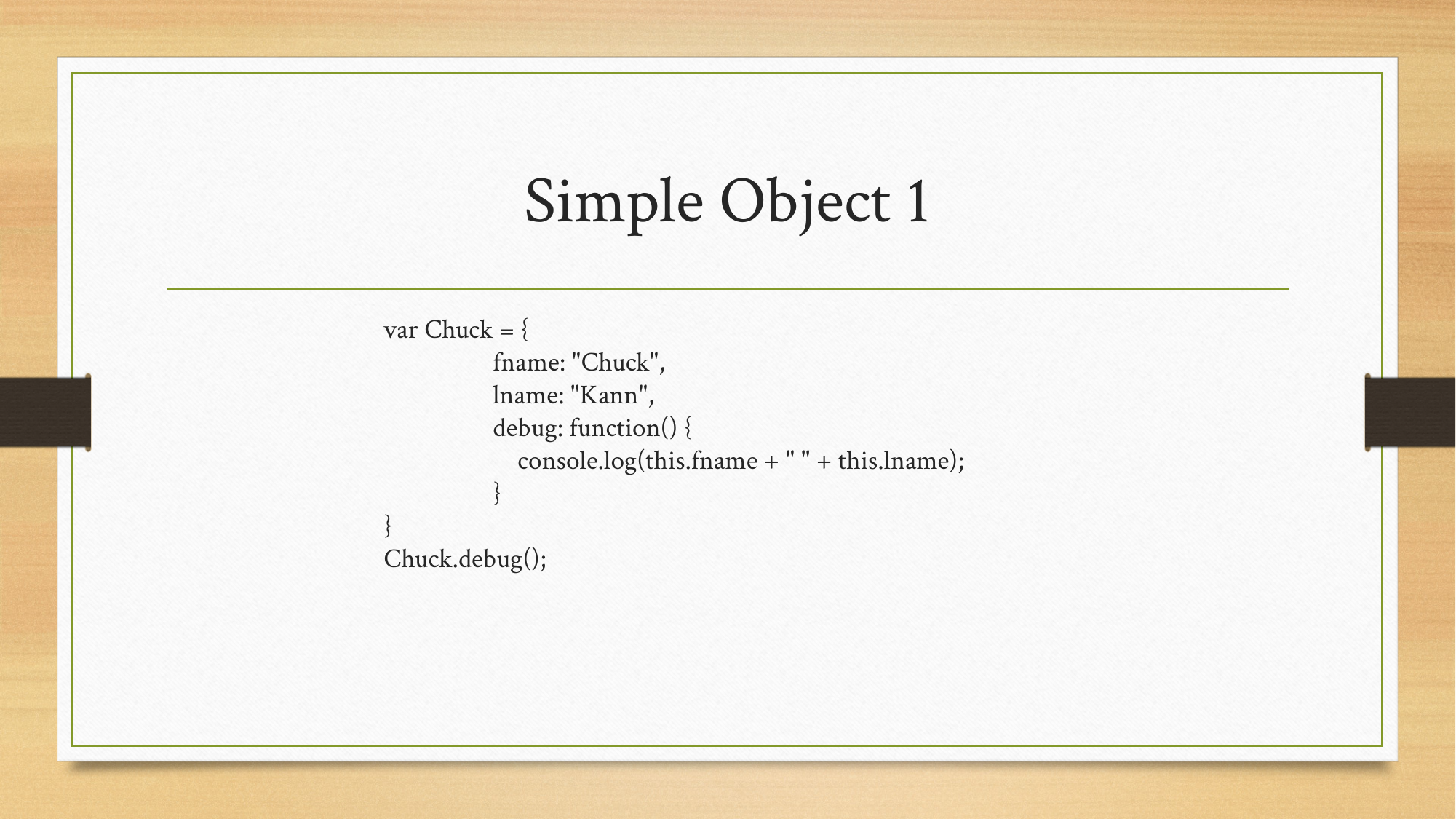

# Simple Object 1
		var Chuck = {
			fname: "Chuck",
			lname: "Kann",
			debug: function() {
			    console.log(this.fname + " " + this.lname);
			}
		}
		Chuck.debug();